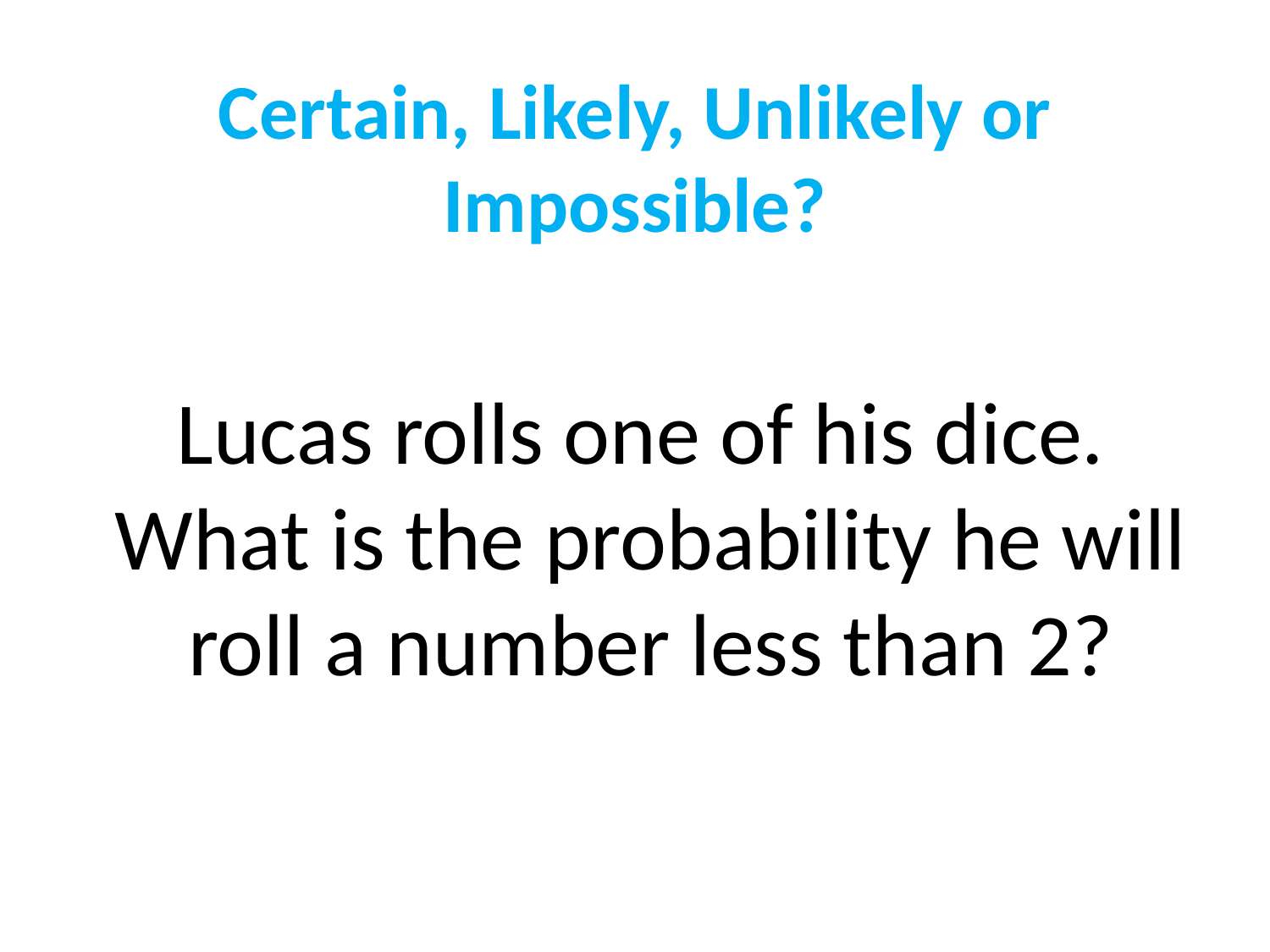

# Certain, Likely, Unlikely or Impossible?
Lucas rolls one of his dice.  What is the probability he will roll a number less than 2?